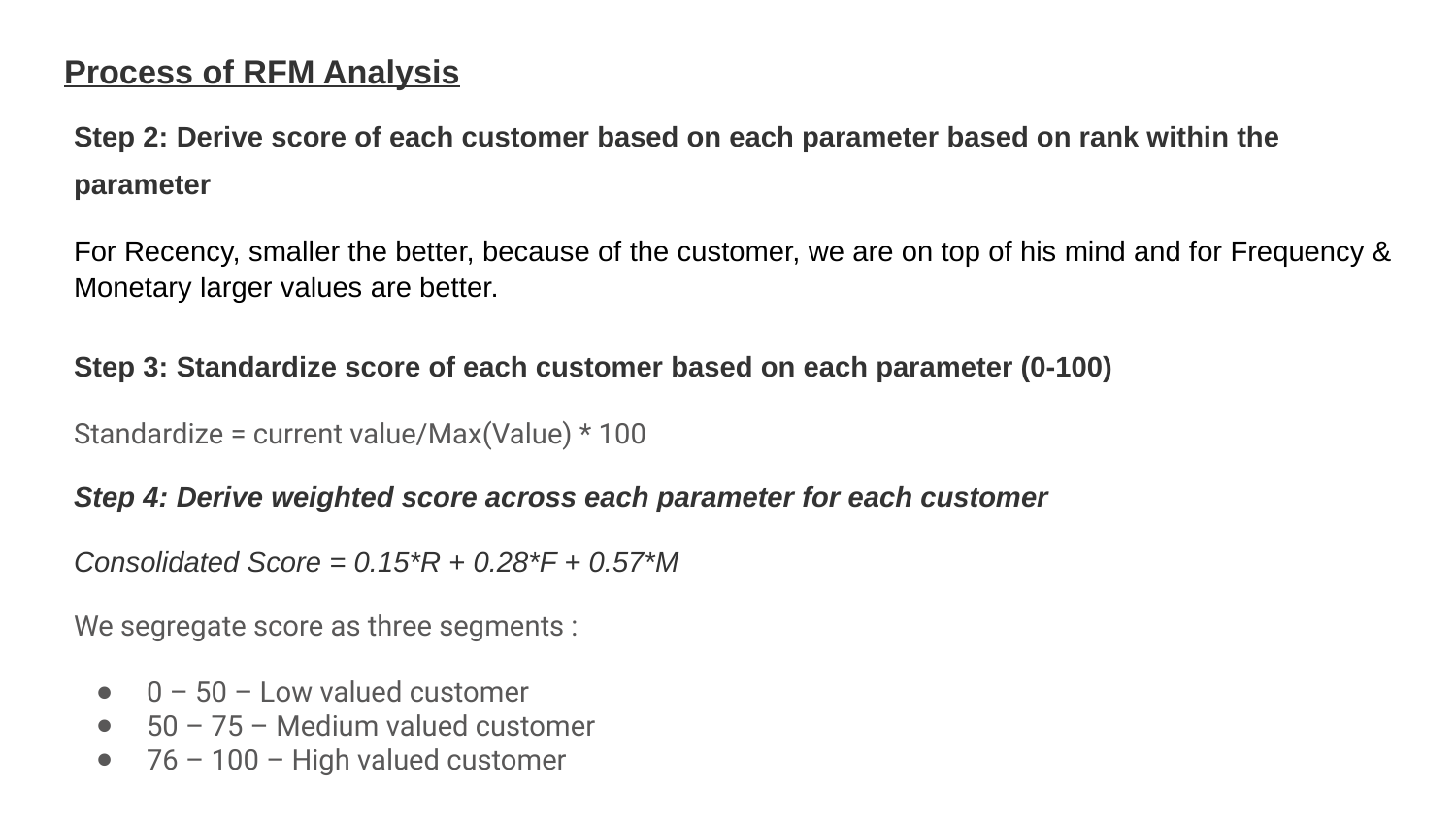

# Process of RFM Analysis

Step 2: Derive score of each customer based on each parameter based on rank within the parameter
For Recency, smaller the better, because of the customer, we are on top of his mind and for Frequency & Monetary larger values are better.
Step 3: Standardize score of each customer based on each parameter (0-100)
Standardize = current value/Max(Value) * 100
Step 4: Derive weighted score across each parameter for each customer
Consolidated Score = 0.15*R + 0.28*F + 0.57*M
We segregate score as three segments :
0 – 50 – Low valued customer
50 – 75 – Medium valued customer
76 – 100 – High valued customer